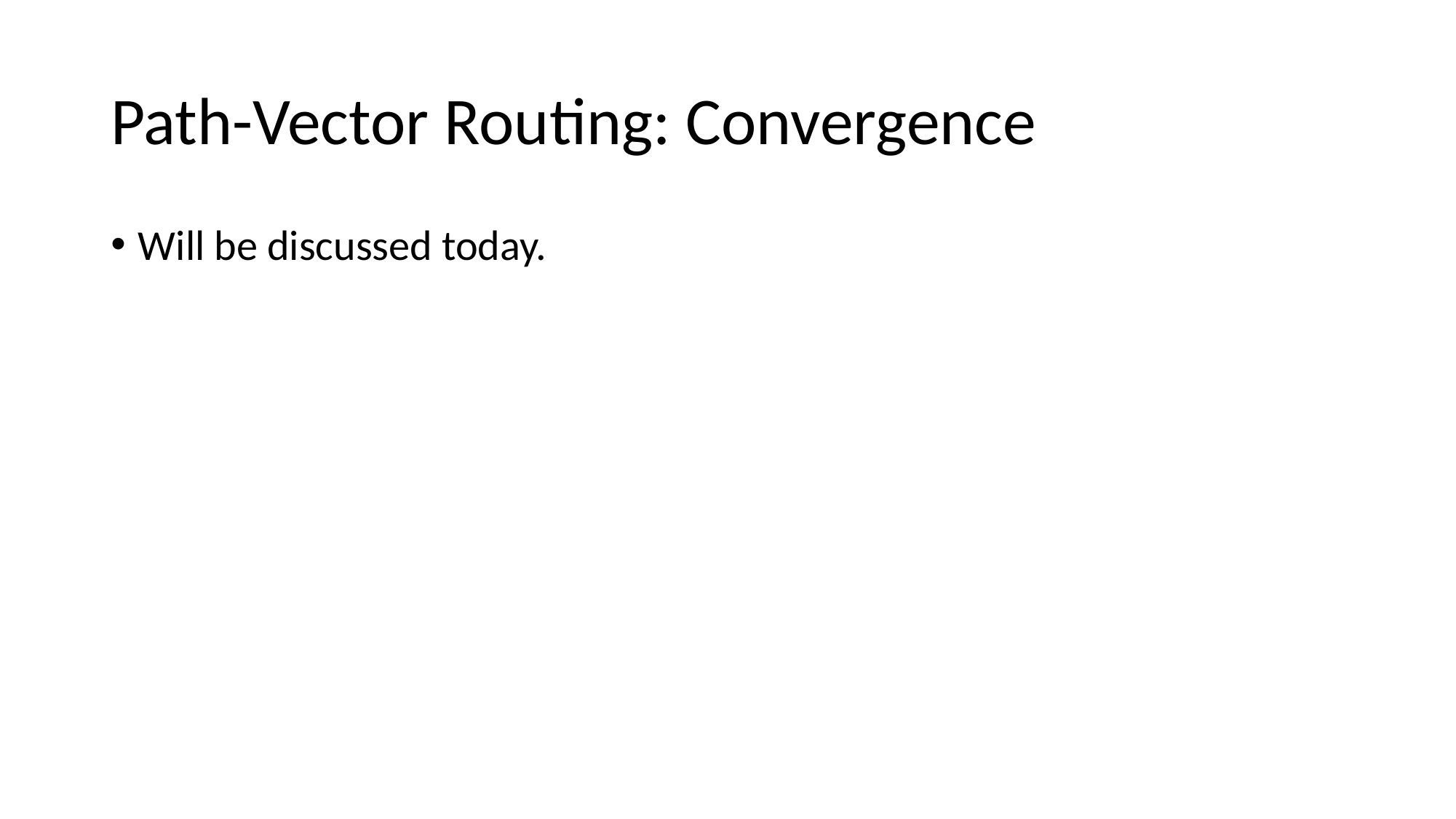

# Path-Vector Routing: Convergence
Will be discussed today.